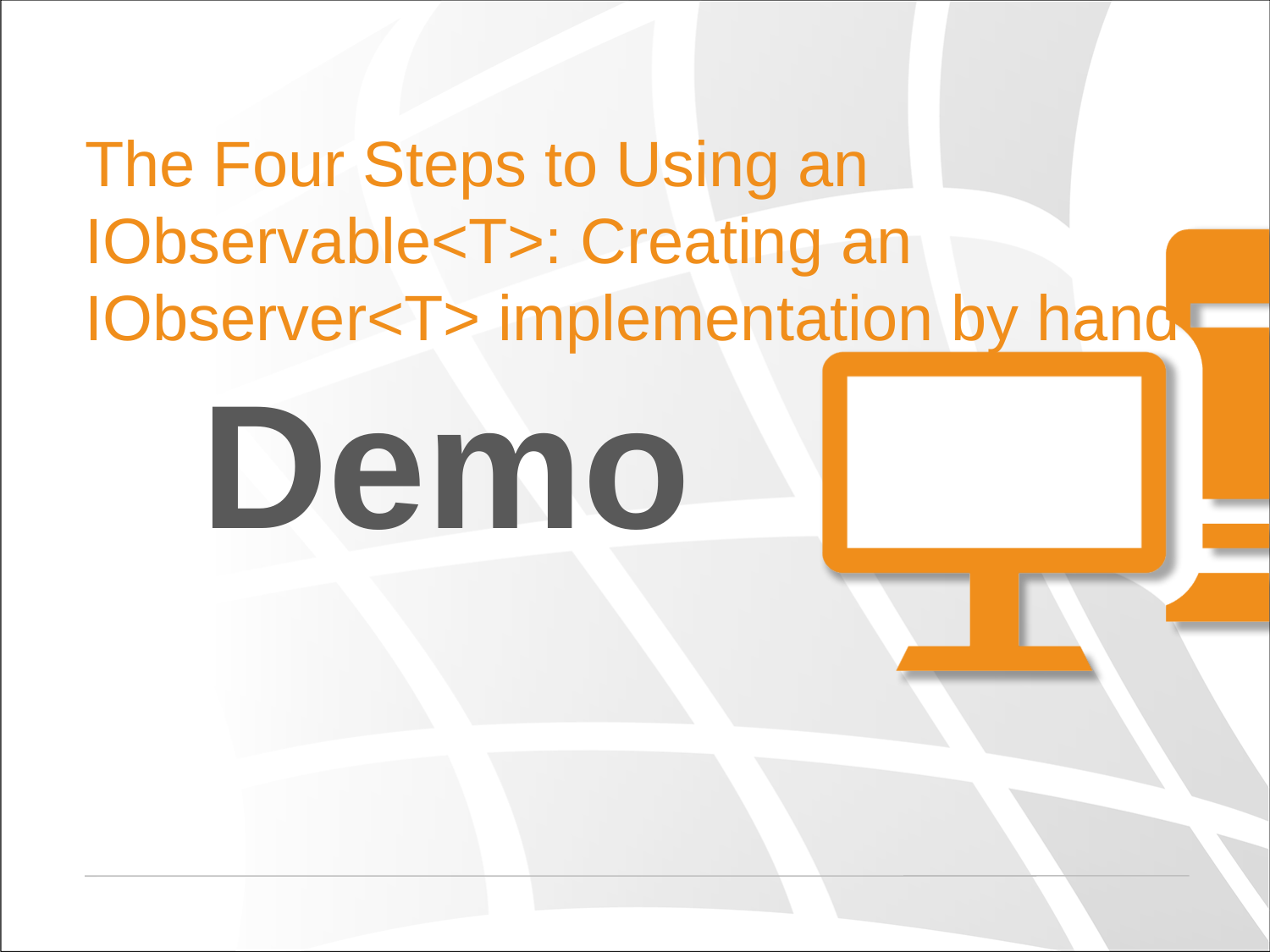

# The Four Steps to Using an IObservable<T>: Creating an IObserver<T> implementation by hand